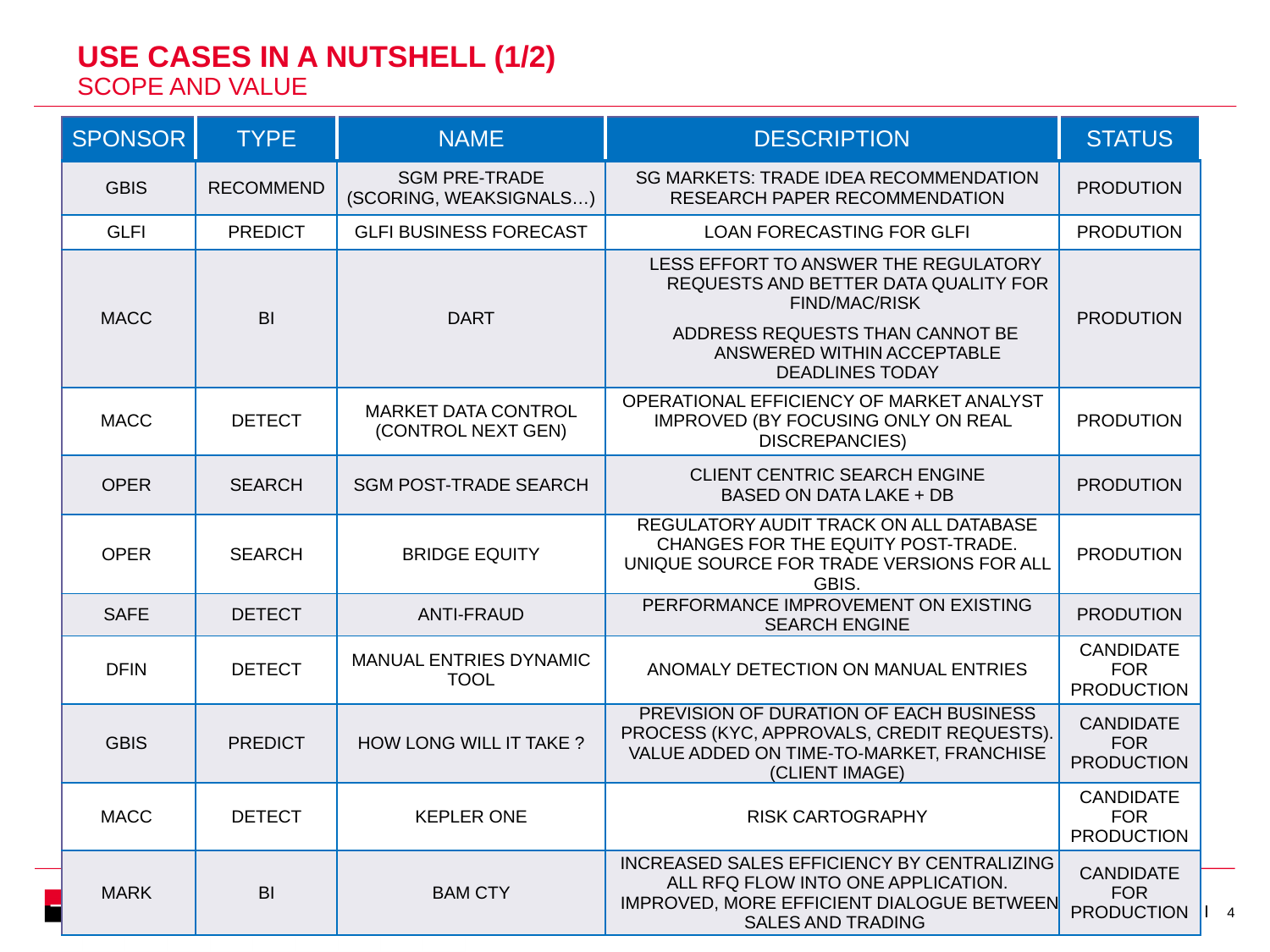

# Use cases in a nutshell (1/2) scope and value
| Sponsor | Type | Name | Description | Status |
| --- | --- | --- | --- | --- |
| GBIS | Recommend | SGM Pre-Trade (Scoring, WeakSignals…) | SG Markets: Trade Idea recommendation Research paper recommendation | Prodution |
| GLFI | Predict | GLFI Business Forecast | Loan forecasting for GLFI | Prodution |
| MACC | BI | DART | Less effort to answer the regulatory requests and better data quality for FIND/MAC/RISK address requests than cannot be answered within acceptable deadlines today | Prodution |
| MACC | Detect | Market Data Control (Control Next Gen) | Operational efficiency of market analyst improved (by focusing only on real discrepancies) | Prodution |
| OPER | Search | SGM Post-Trade Search | Client centric search engine Based on Data Lake + DB | Prodution |
| OPER | Search | Bridge Equity | Regulatory audit track on all database changes for the Equity post-trade. Unique source for trade versions for all GBIS. | Prodution |
| SAFE | Detect | Anti-Fraud | Performance improvement on existing Search engine | Prodution |
| DFIN | Detect | Manual Entries Dynamic Tool | anomaly detection on manual entries | Candidate for Production |
| GBIS | Predict | How Long Will It Take ? | Prevision of duration of each business process (KYC, Approvals, Credit Requests). Value added on time-to-market, franchise (client image) | Candidate for Production |
| MACC | Detect | Kepler One | Risk cartography | Candidate for Production |
| MARK | BI | BAM CTY | Increased Sales efficiency by centralizing all RFQ flow into one application.  Improved, more efficient dialogue between Sales and Trading | Candidate for Production |